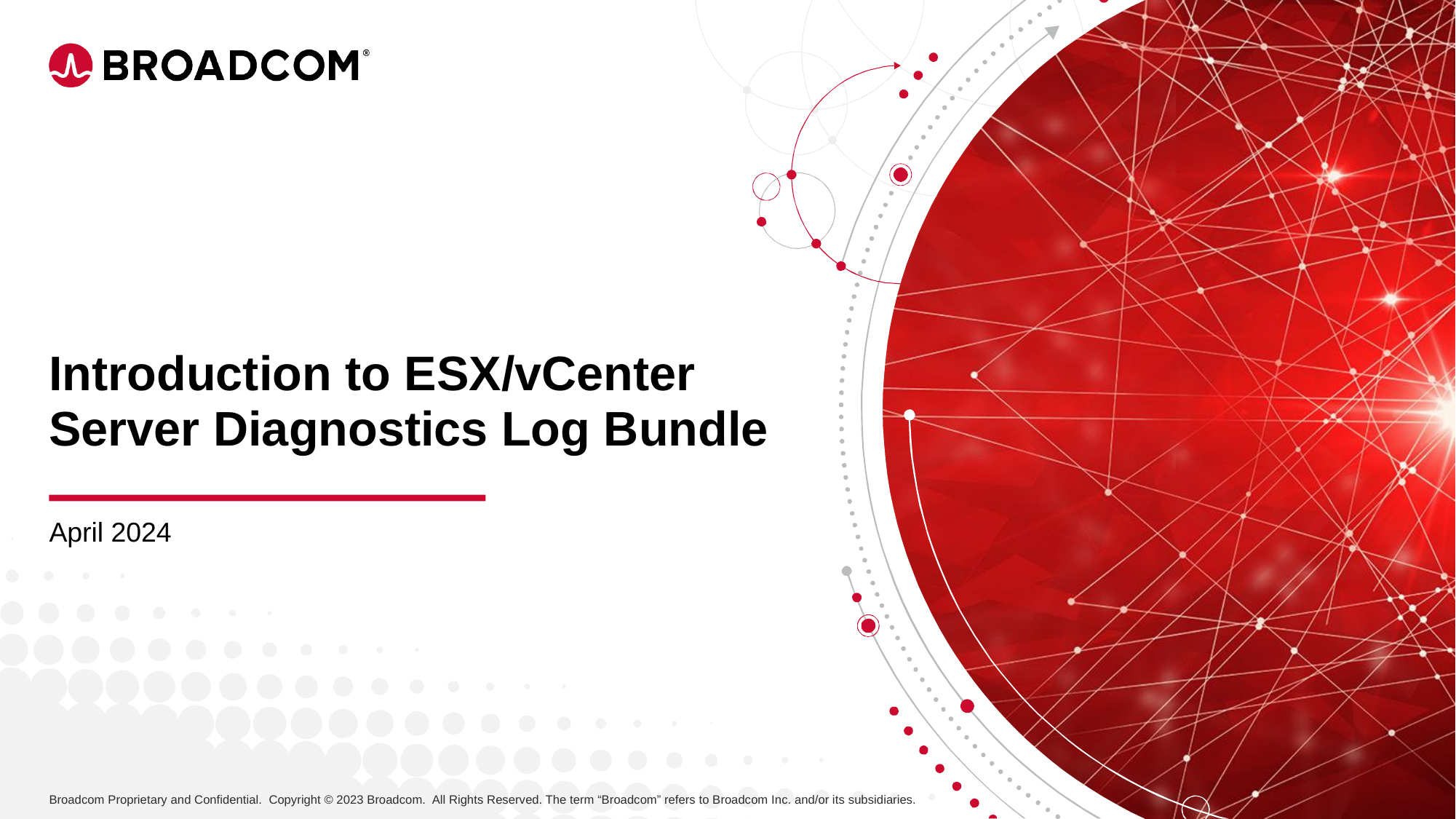

Introduction to ESX/vCenter Server Diagnostics Log Bundle
April 2024